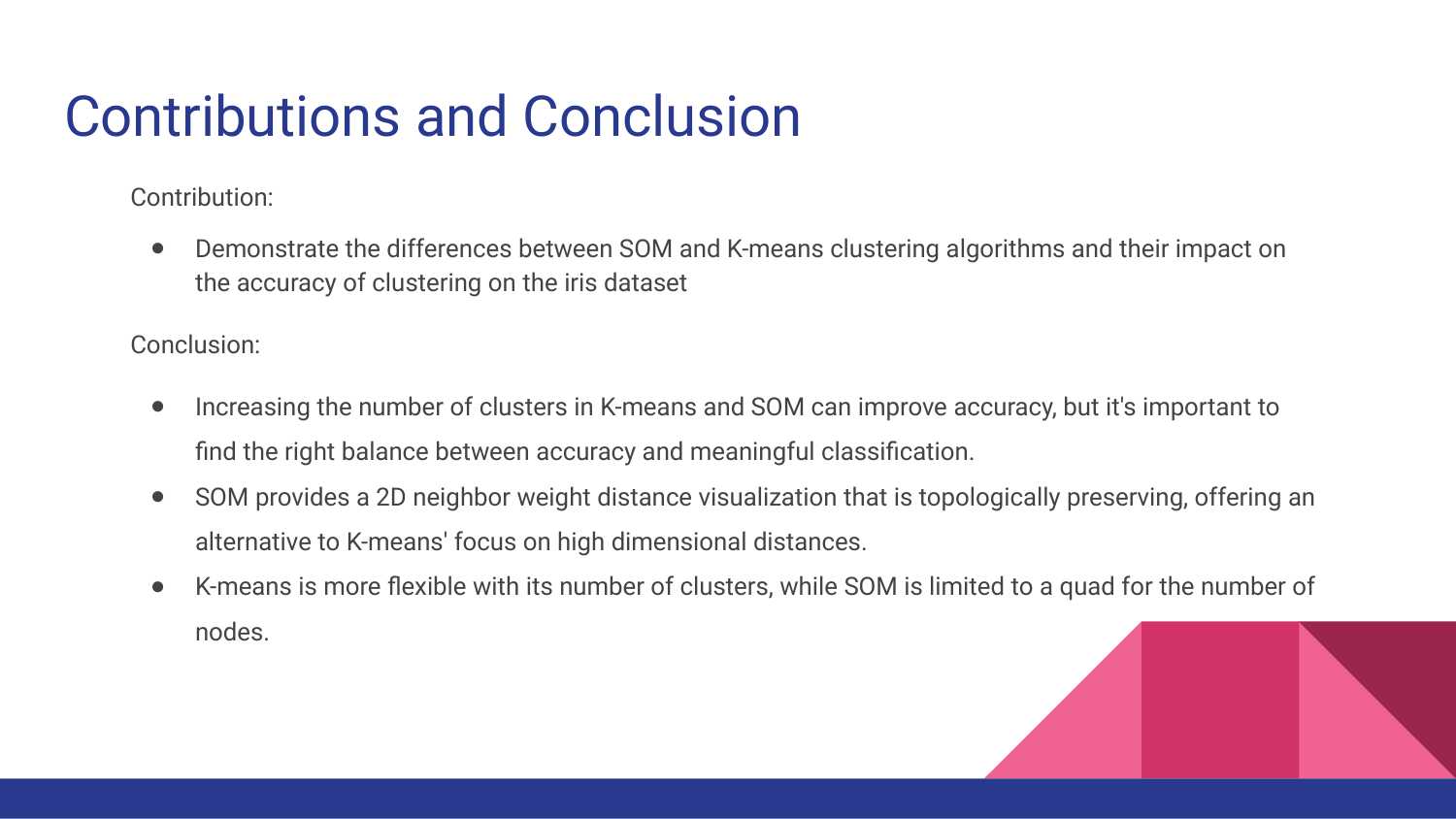

# Contributions and Conclusion
Contribution:
Demonstrate the differences between SOM and K-means clustering algorithms and their impact on the accuracy of clustering on the iris dataset
Conclusion:
Increasing the number of clusters in K-means and SOM can improve accuracy, but it's important to find the right balance between accuracy and meaningful classification.
SOM provides a 2D neighbor weight distance visualization that is topologically preserving, offering an alternative to K-means' focus on high dimensional distances.
K-means is more flexible with its number of clusters, while SOM is limited to a quad for the number of nodes.